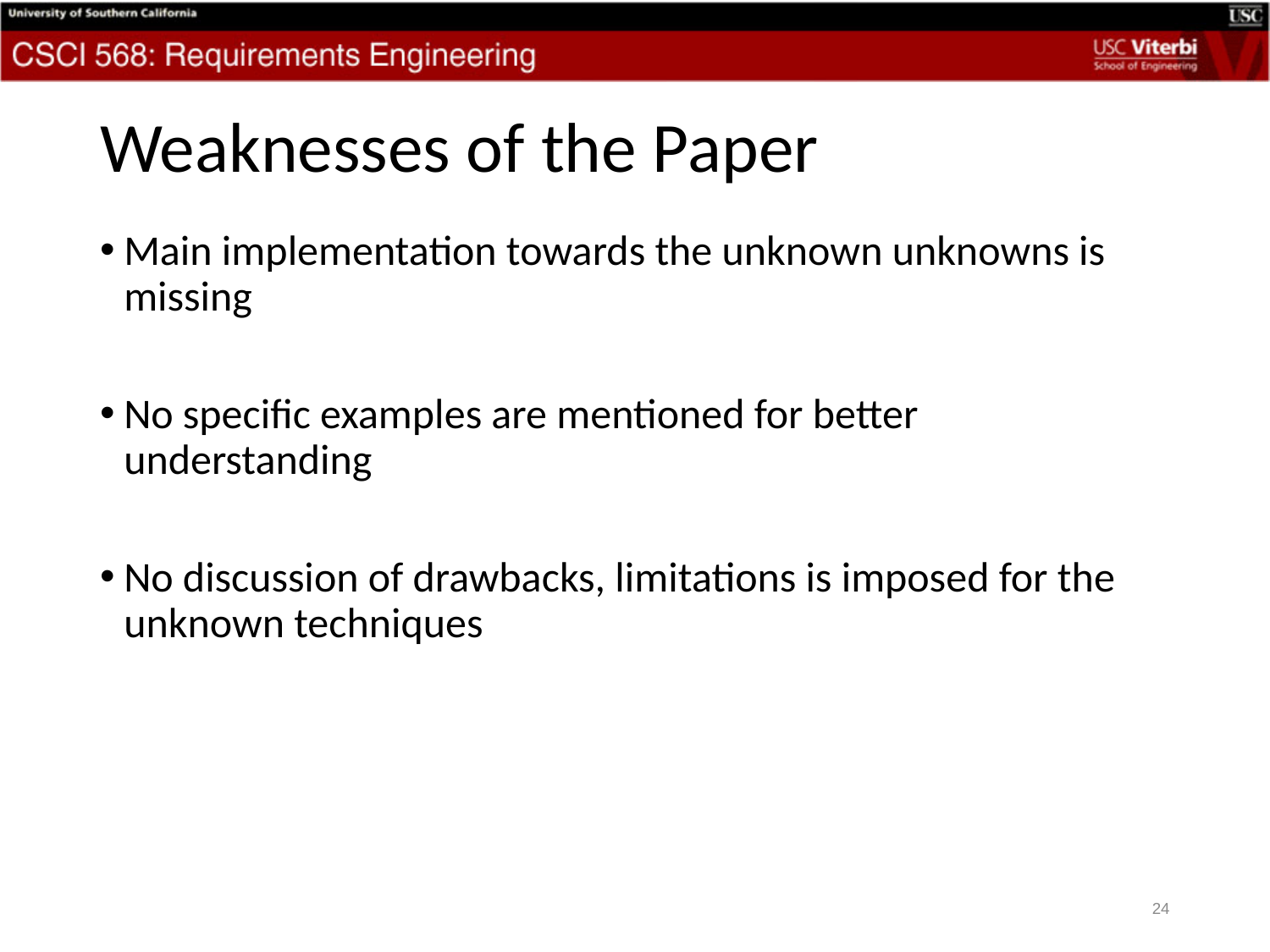

# Weaknesses of the Paper
Main implementation towards the unknown unknowns is missing

No specific examples are mentioned for better understanding

No discussion of drawbacks, limitations is imposed for the unknown techniques

24